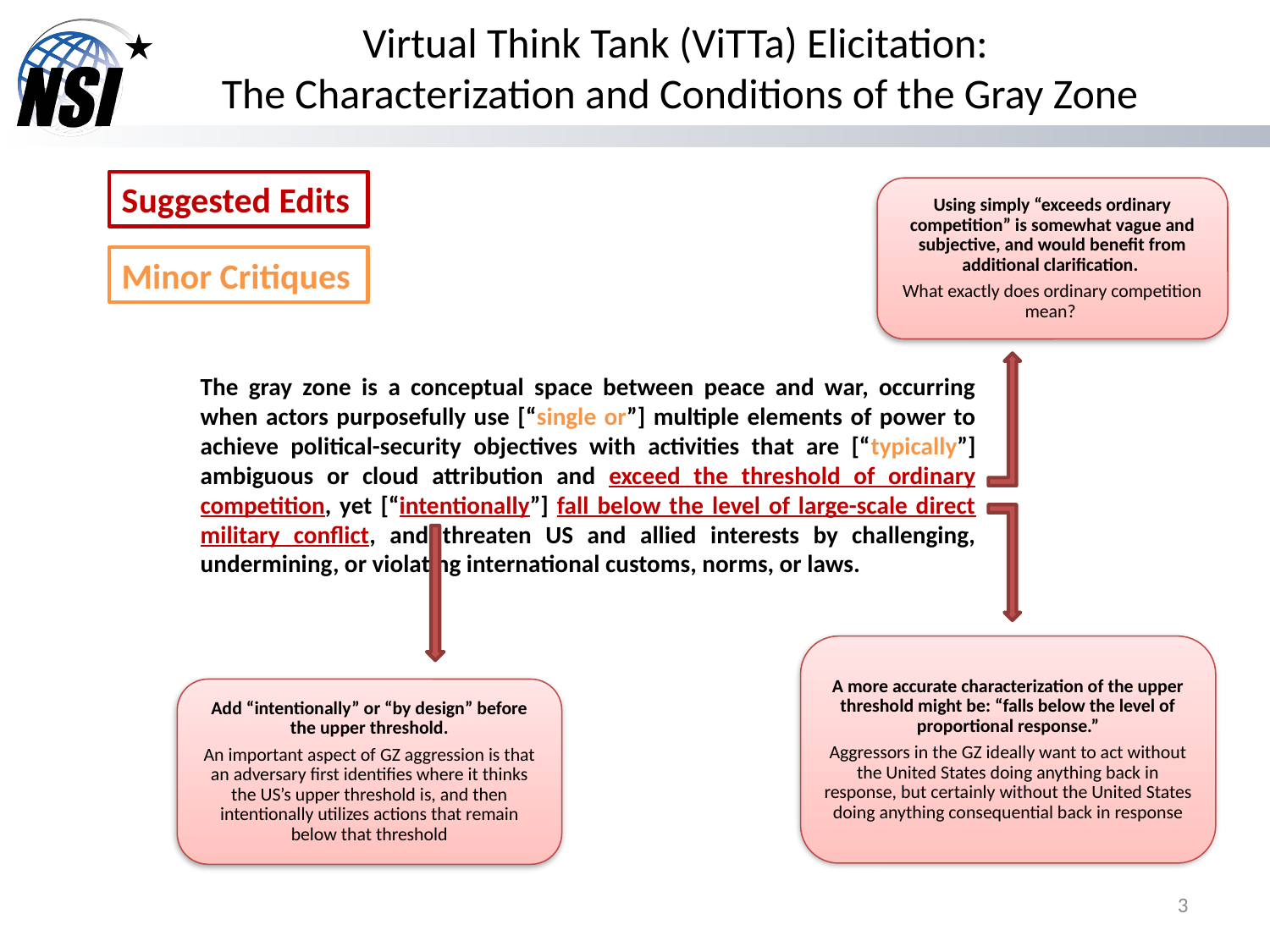

# Virtual Think Tank (ViTTa) Elicitation: The Characterization and Conditions of the Gray Zone
Suggested Edits
Using simply “exceeds ordinary competition” is somewhat vague and subjective, and would benefit from additional clarification.
What exactly does ordinary competition mean?
Minor Critiques

The gray zone is a conceptual space between peace and war, occurring when actors purposefully use [“single or”] multiple elements of power to achieve political-security objectives with activities that are [“typically”] ambiguous or cloud attribution and exceed the threshold of ordinary competition, yet [“intentionally”] fall below the level of large-scale direct military conflict, and threaten US and allied interests by challenging, undermining, or violating international customs, norms, or laws.

A more accurate characterization of the upper threshold might be: “falls below the level of proportional response.”
Aggressors in the GZ ideally want to act without the United States doing anything back in response, but certainly without the United States doing anything consequential back in response
Add “intentionally” or “by design” before the upper threshold.
An important aspect of GZ aggression is that an adversary first identifies where it thinks the US’s upper threshold is, and then intentionally utilizes actions that remain below that threshold
3